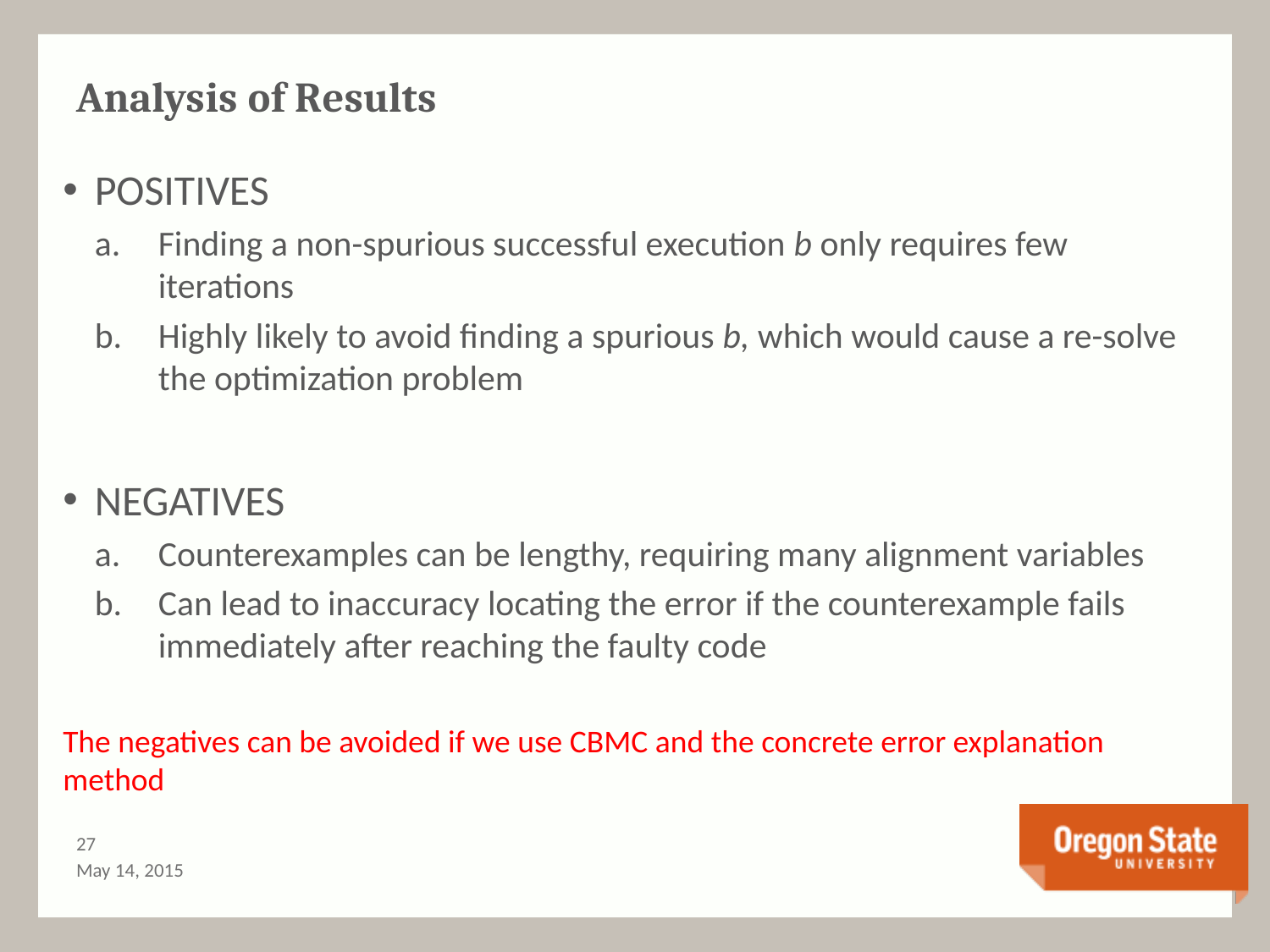

# Analysis of Results
POSITIVES
Finding a non-spurious successful execution b only requires few iterations
Highly likely to avoid finding a spurious b, which would cause a re-solve the optimization problem

NEGATIVES
Counterexamples can be lengthy, requiring many alignment variables
Can lead to inaccuracy locating the error if the counterexample fails immediately after reaching the faulty code

The negatives can be avoided if we use CBMC and the concrete error explanation method
27
May 14, 2015